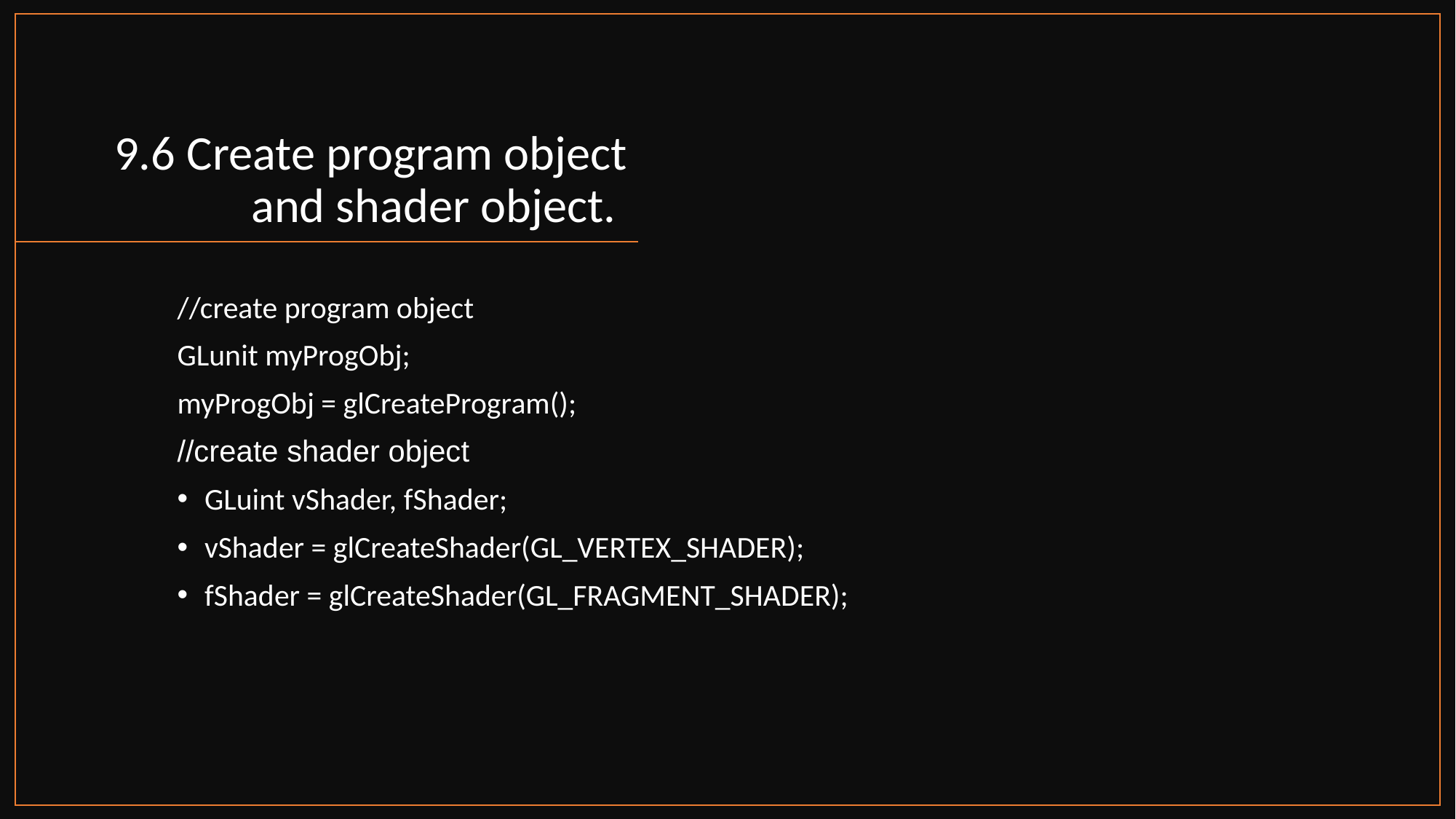

# 9.6 Create program object and shader object.
//create program object
GLunit myProgObj;
myProgObj = glCreateProgram();
//create shader object
GLuint vShader, fShader;
vShader = glCreateShader(GL_VERTEX_SHADER);
fShader = glCreateShader(GL_FRAGMENT_SHADER);